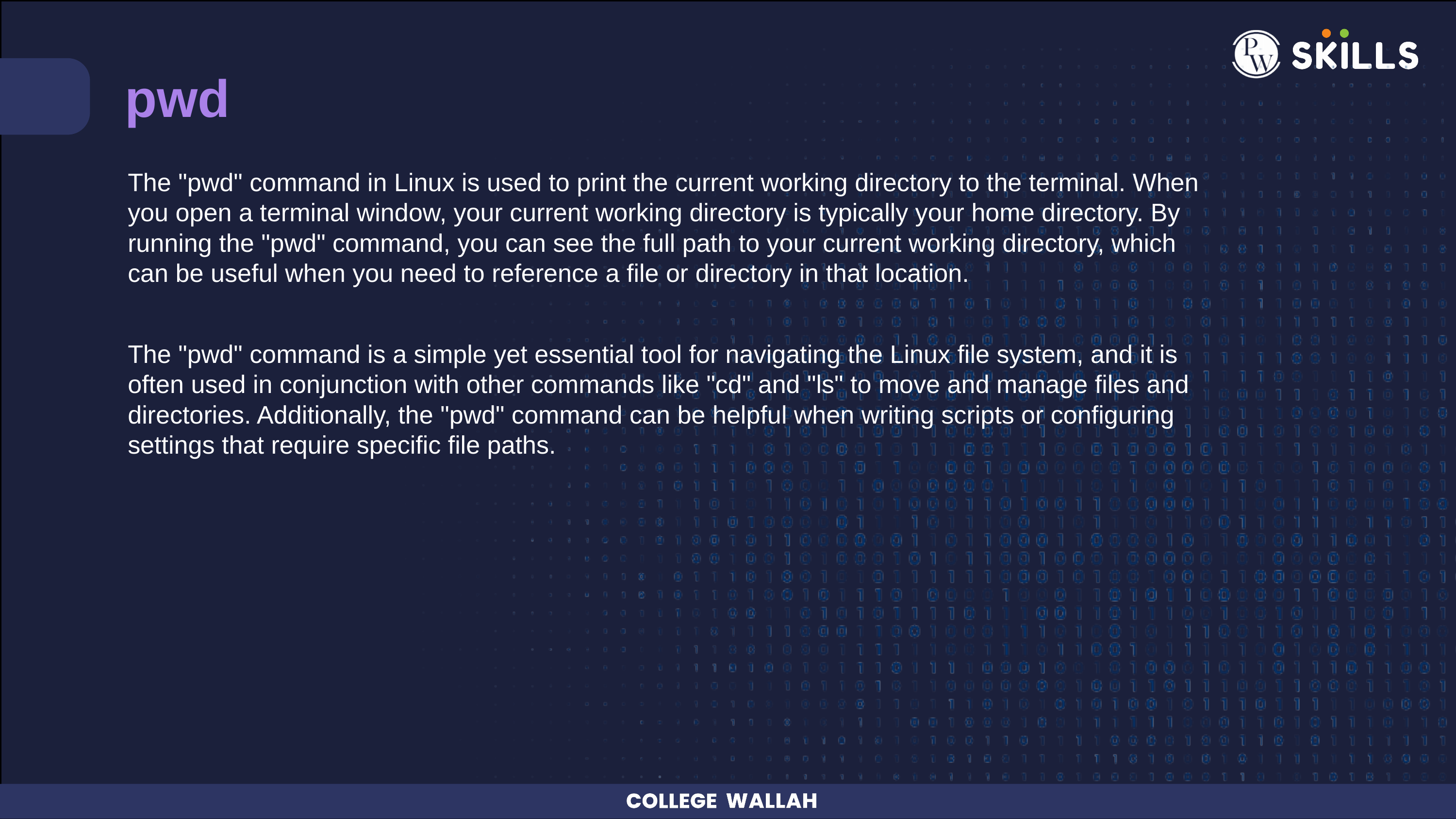

pwd
The "pwd" command in Linux is used to print the current working directory to the terminal. When you open a terminal window, your current working directory is typically your home directory. By running the "pwd" command, you can see the full path to your current working directory, which can be useful when you need to reference a file or directory in that location.

The "pwd" command is a simple yet essential tool for navigating the Linux file system, and it is often used in conjunction with other commands like "cd" and "ls" to move and manage files and directories. Additionally, the "pwd" command can be helpful when writing scripts or configuring settings that require specific file paths.